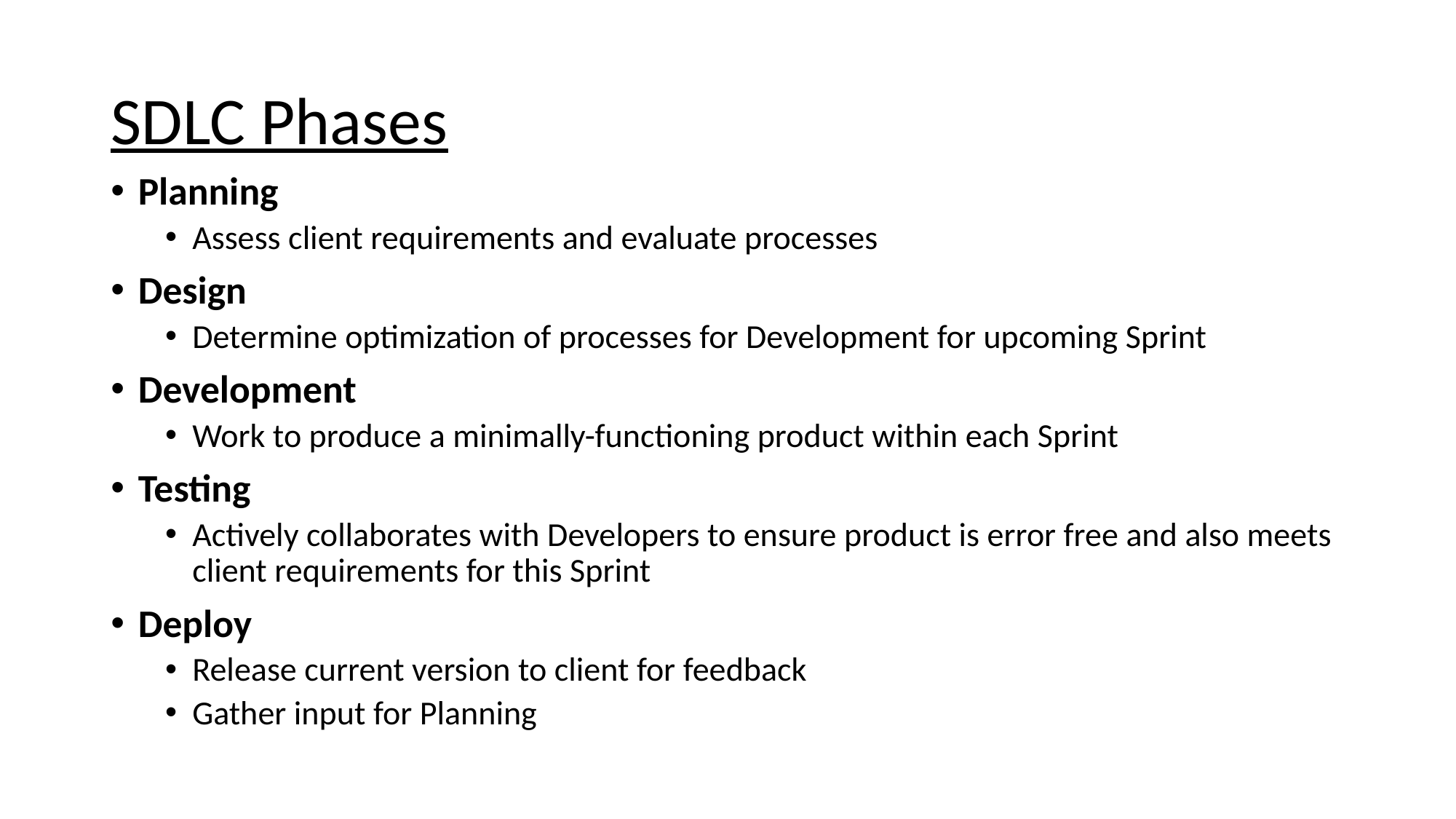

# SDLC Phases
Planning
Assess client requirements and evaluate processes
Design
Determine optimization of processes for Development for upcoming Sprint
Development
Work to produce a minimally-functioning product within each Sprint
Testing
Actively collaborates with Developers to ensure product is error free and also meets client requirements for this Sprint
Deploy
Release current version to client for feedback
Gather input for Planning